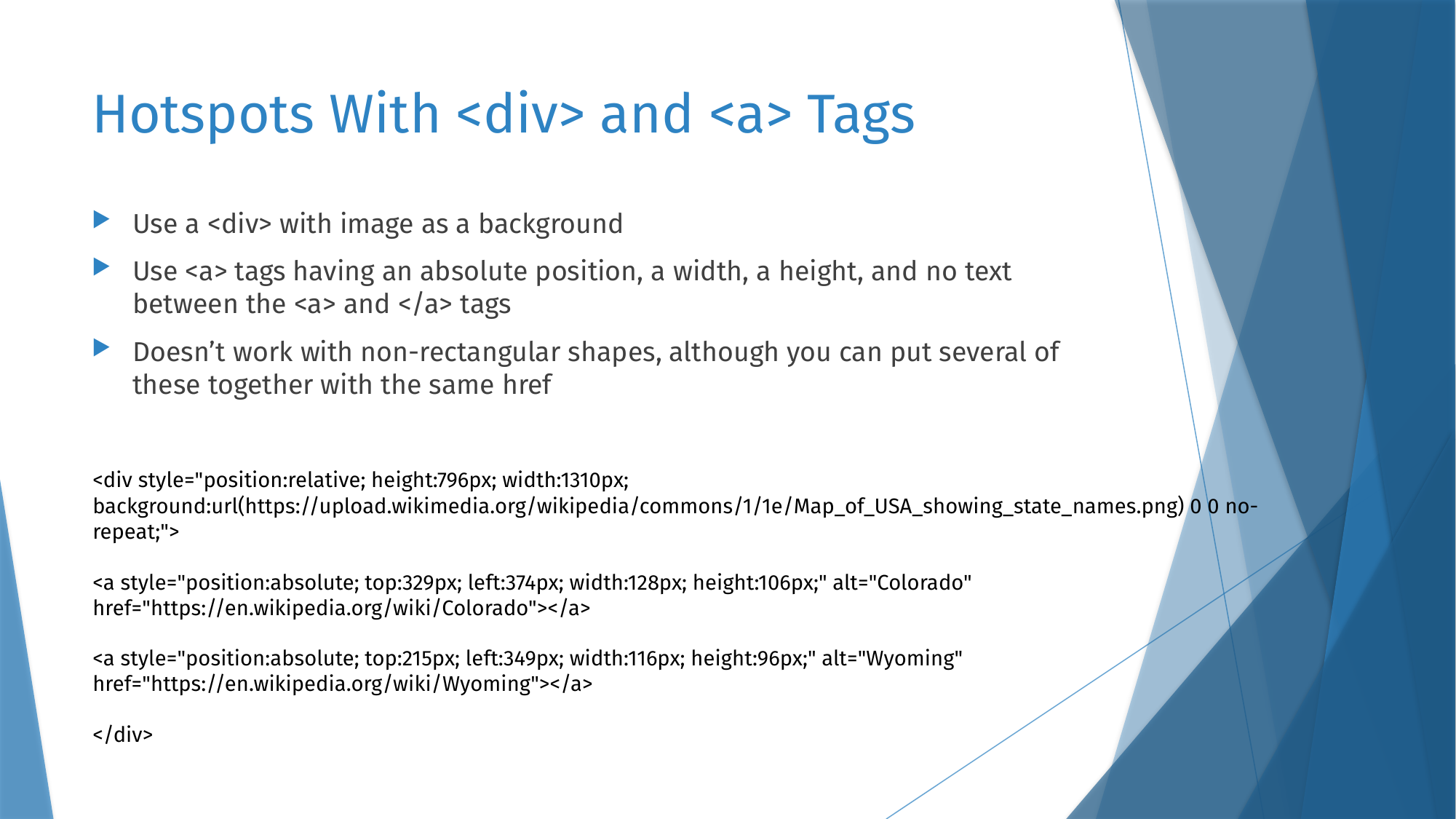

# Hotspots With <div> and <a> Tags
Use a <div> with image as a background
Use <a> tags having an absolute position, a width, a height, and no text between the <a> and </a> tags
Doesn’t work with non-rectangular shapes, although you can put several of these together with the same href
<div style="position:relative; height:796px; width:1310px; background:url(https://upload.wikimedia.org/wikipedia/commons/1/1e/Map_of_USA_showing_state_names.png) 0 0 no-repeat;">

<a style="position:absolute; top:329px; left:374px; width:128px; height:106px;" alt="Colorado" href="https://en.wikipedia.org/wiki/Colorado"></a>

<a style="position:absolute; top:215px; left:349px; width:116px; height:96px;" alt="Wyoming" href="https://en.wikipedia.org/wiki/Wyoming"></a>

</div>